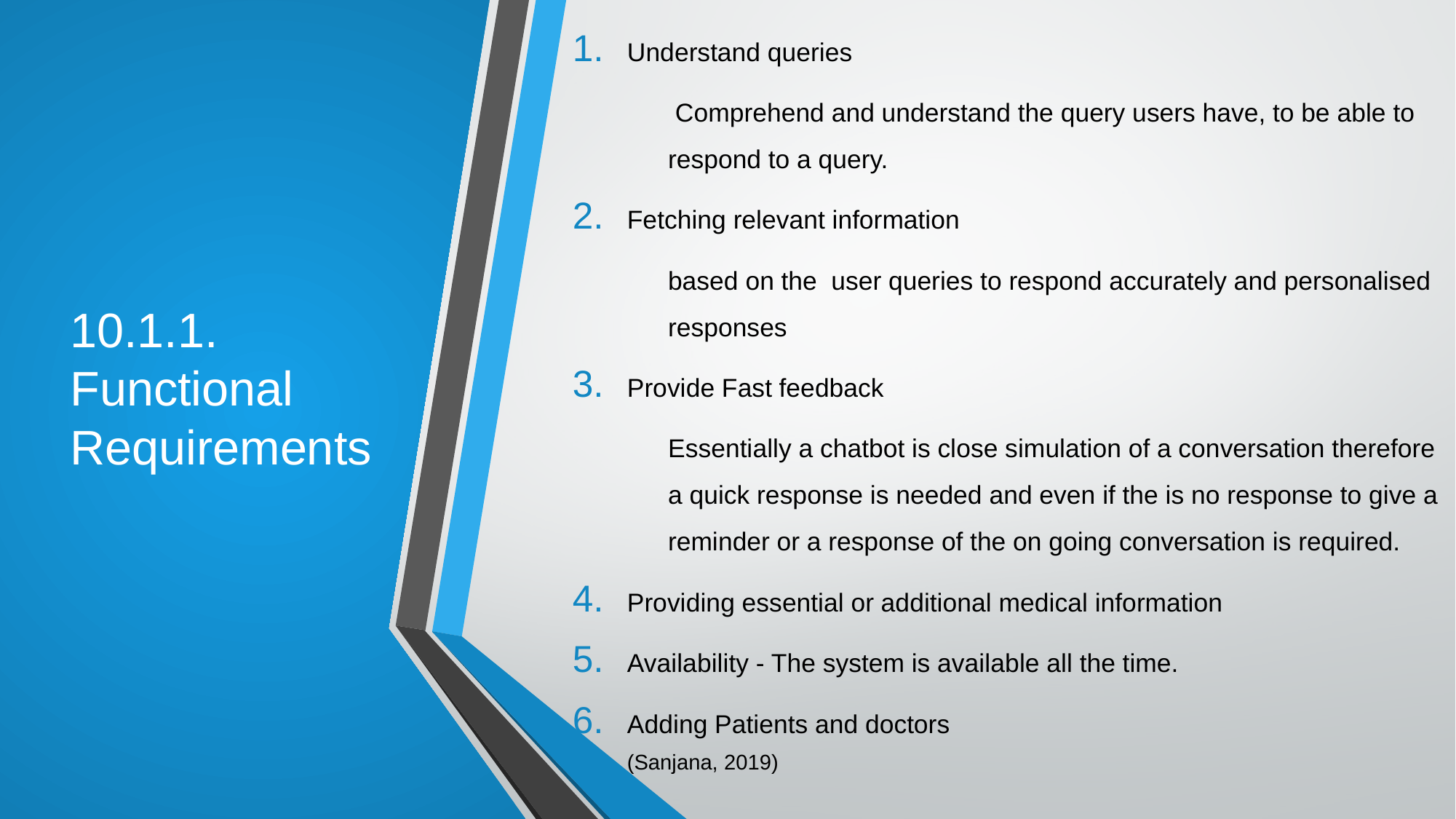

Understand queries
 Comprehend and understand the query users have, to be able to respond to a query.
Fetching relevant information
based on the  user queries to respond accurately and personalised responses
Provide Fast feedback
Essentially a chatbot is close simulation of a conversation therefore a quick response is needed and even if the is no response to give a reminder or a response of the on going conversation is required.
Providing essential or additional medical information
Availability - The system is available all the time.
Adding Patients and doctors
(Sanjana, 2019)

# 10.1.1. Functional Requirements